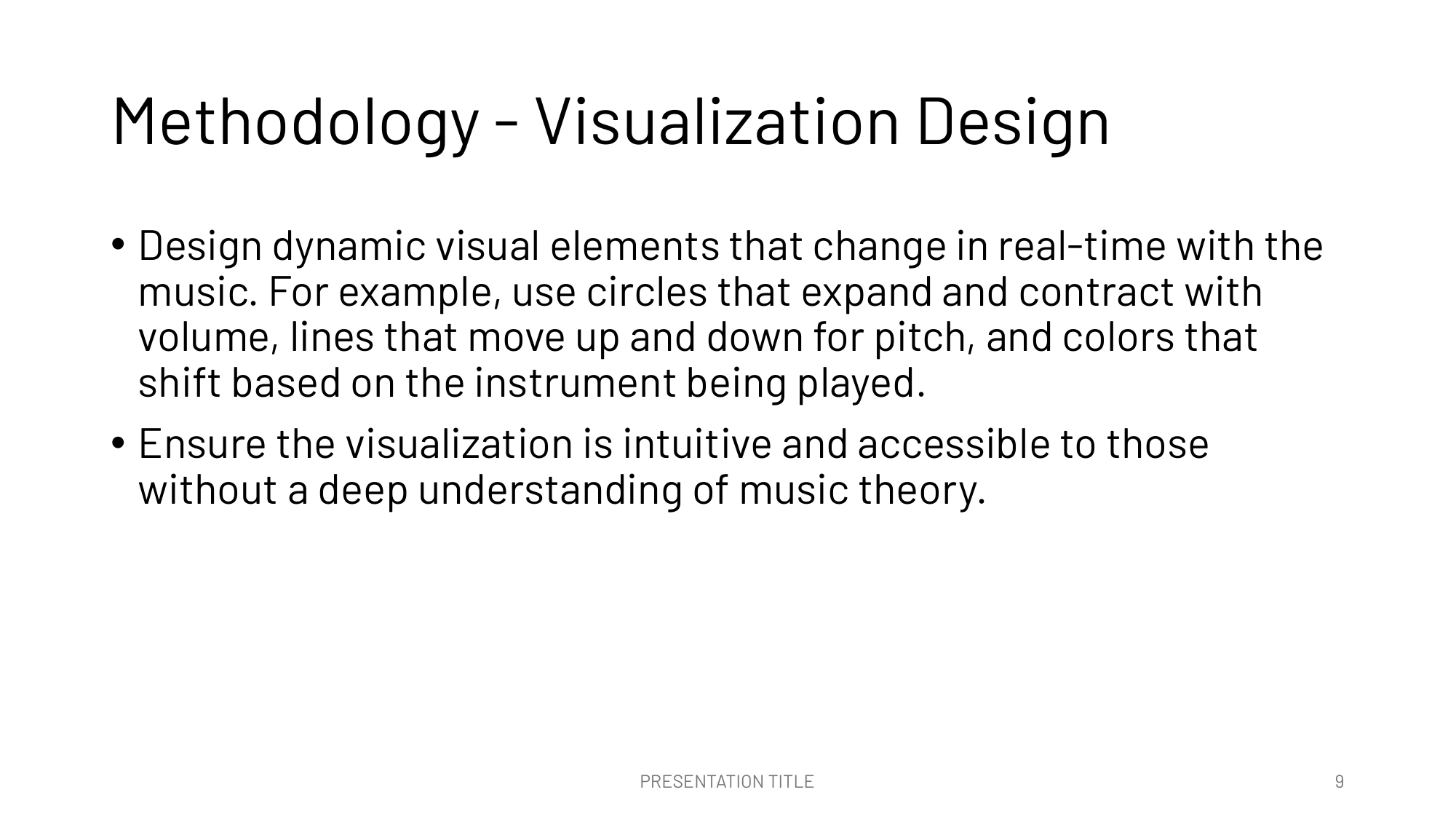

# Methodology - Visualization Design
Design dynamic visual elements that change in real-time with the music. For example, use circles that expand and contract with volume, lines that move up and down for pitch, and colors that shift based on the instrument being played.
Ensure the visualization is intuitive and accessible to those without a deep understanding of music theory.

PRESENTATION TITLE
9